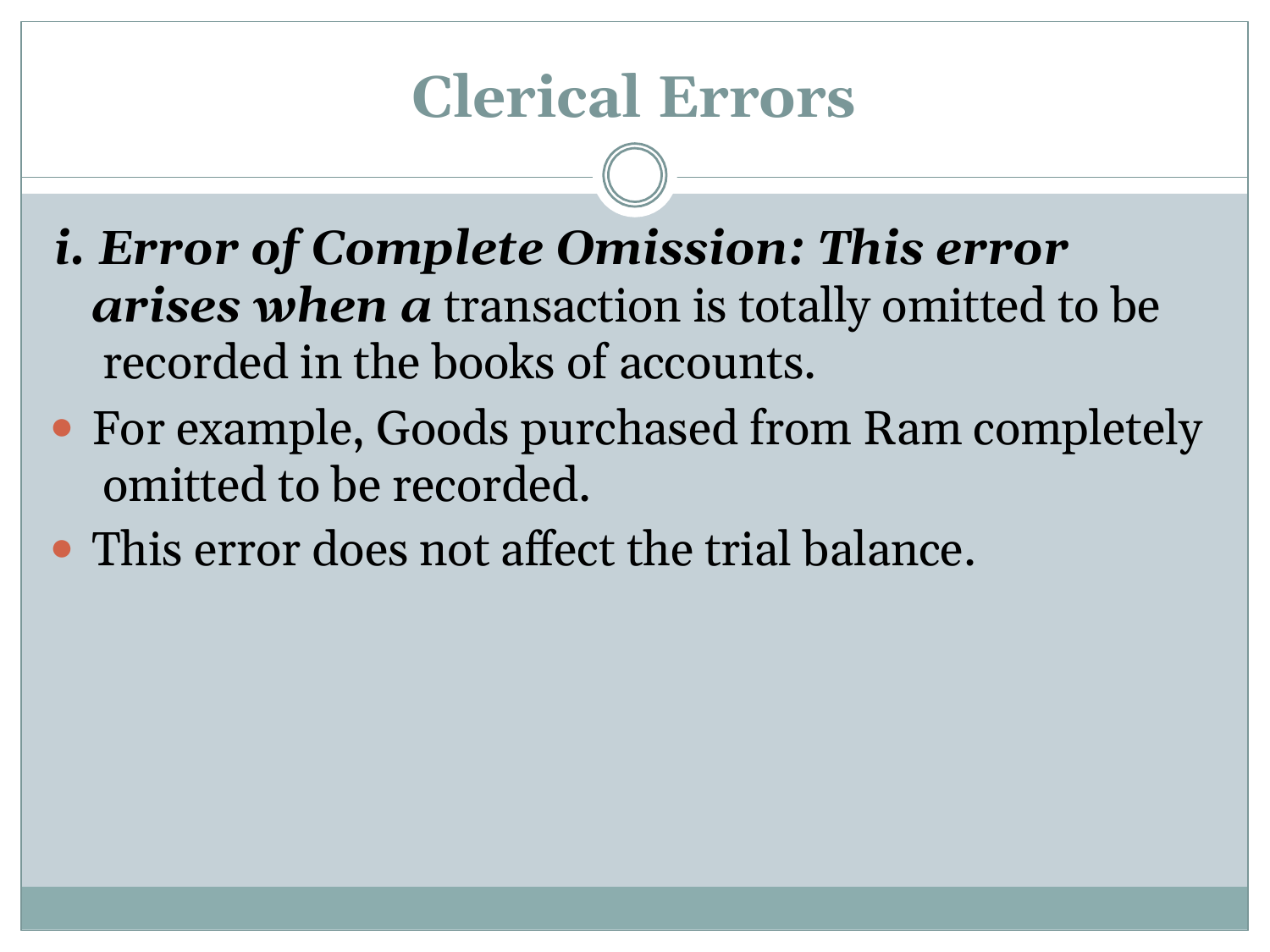

# Clerical Errors
i. Error of Complete Omission: This error  arises when a transaction is totally omitted to be  recorded in the books of accounts.
For example, Goods purchased from Ram completely  omitted to be recorded.
This error does not affect the trial balance.